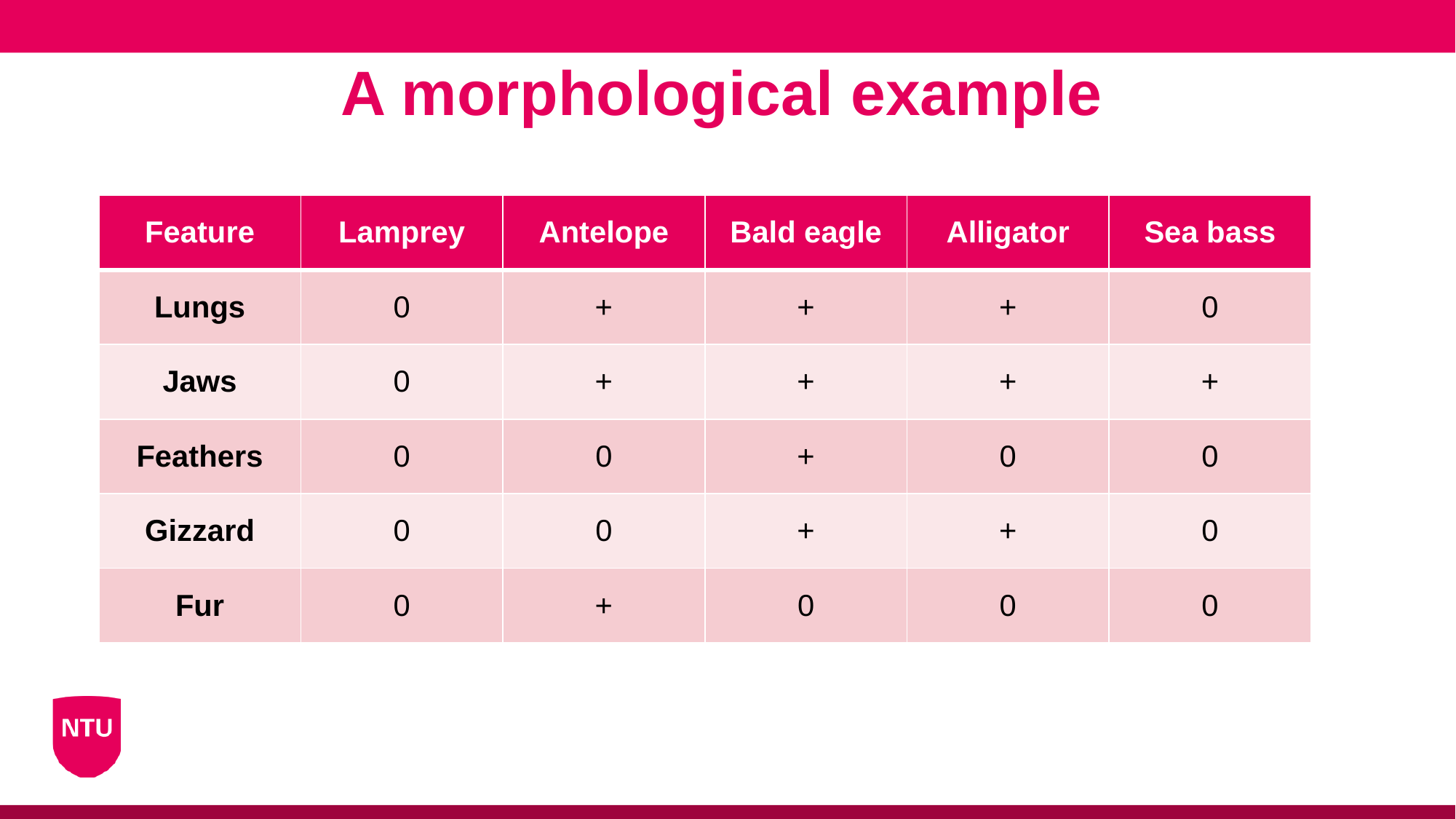

A morphological example
| Feature | Lamprey | Antelope | Bald eagle | Alligator | Sea bass |
| --- | --- | --- | --- | --- | --- |
| Lungs | 0 | + | + | + | 0 |
| Jaws | 0 | + | + | + | + |
| Feathers | 0 | 0 | + | 0 | 0 |
| Gizzard | 0 | 0 | + | + | 0 |
| Fur | 0 | + | 0 | 0 | 0 |